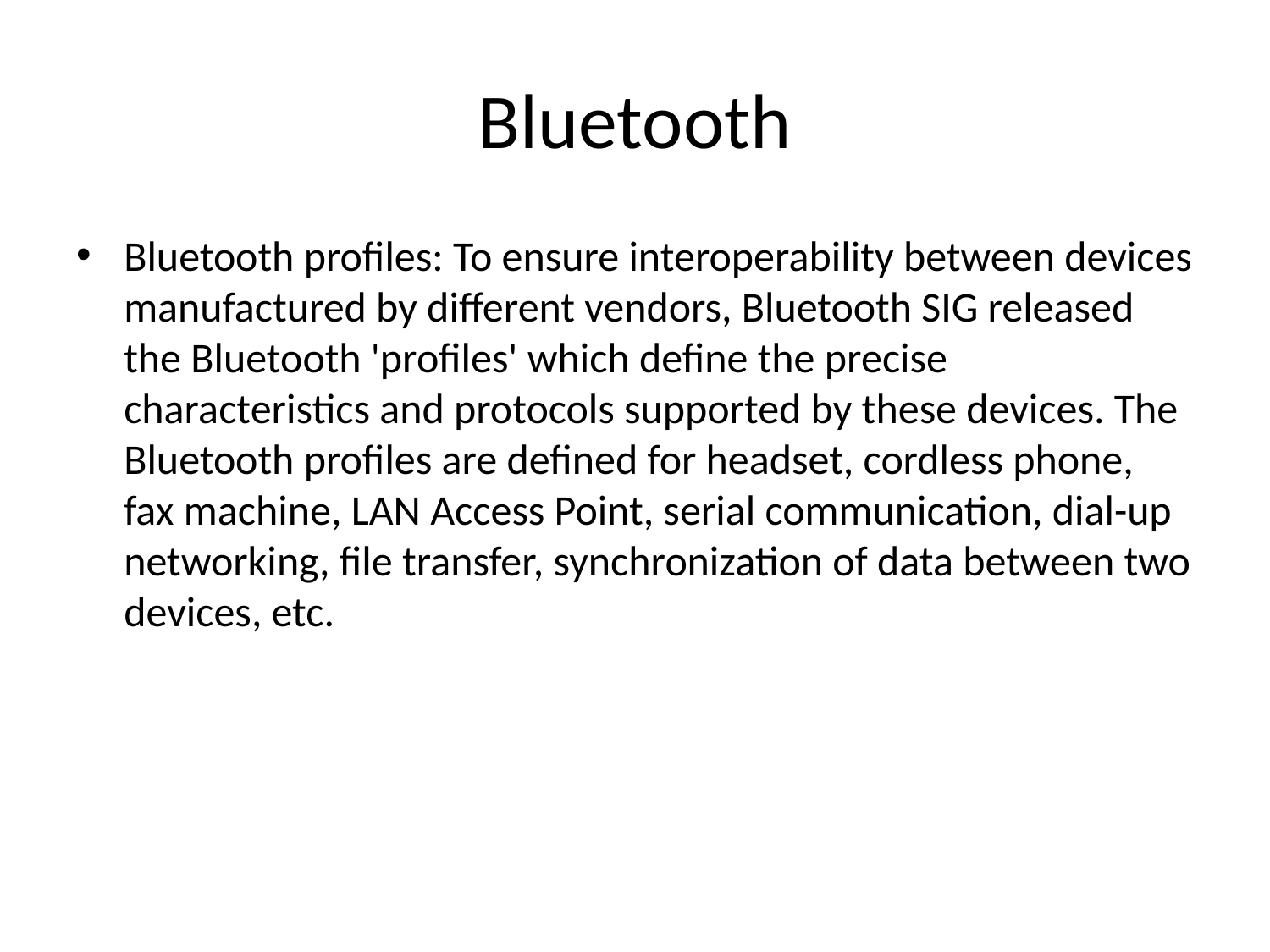

# Bluetooth
Bluetooth profiles: To ensure interoperability between devices manufactured by different vendors, Bluetooth SIG released the Bluetooth 'profiles' which define the precise characteristics and protocols supported by these devices. The Bluetooth profiles are defined for headset, cordless phone, fax machine, LAN Access Point, serial communication, dial-up networking, file transfer, synchronization of data between two devices, etc.